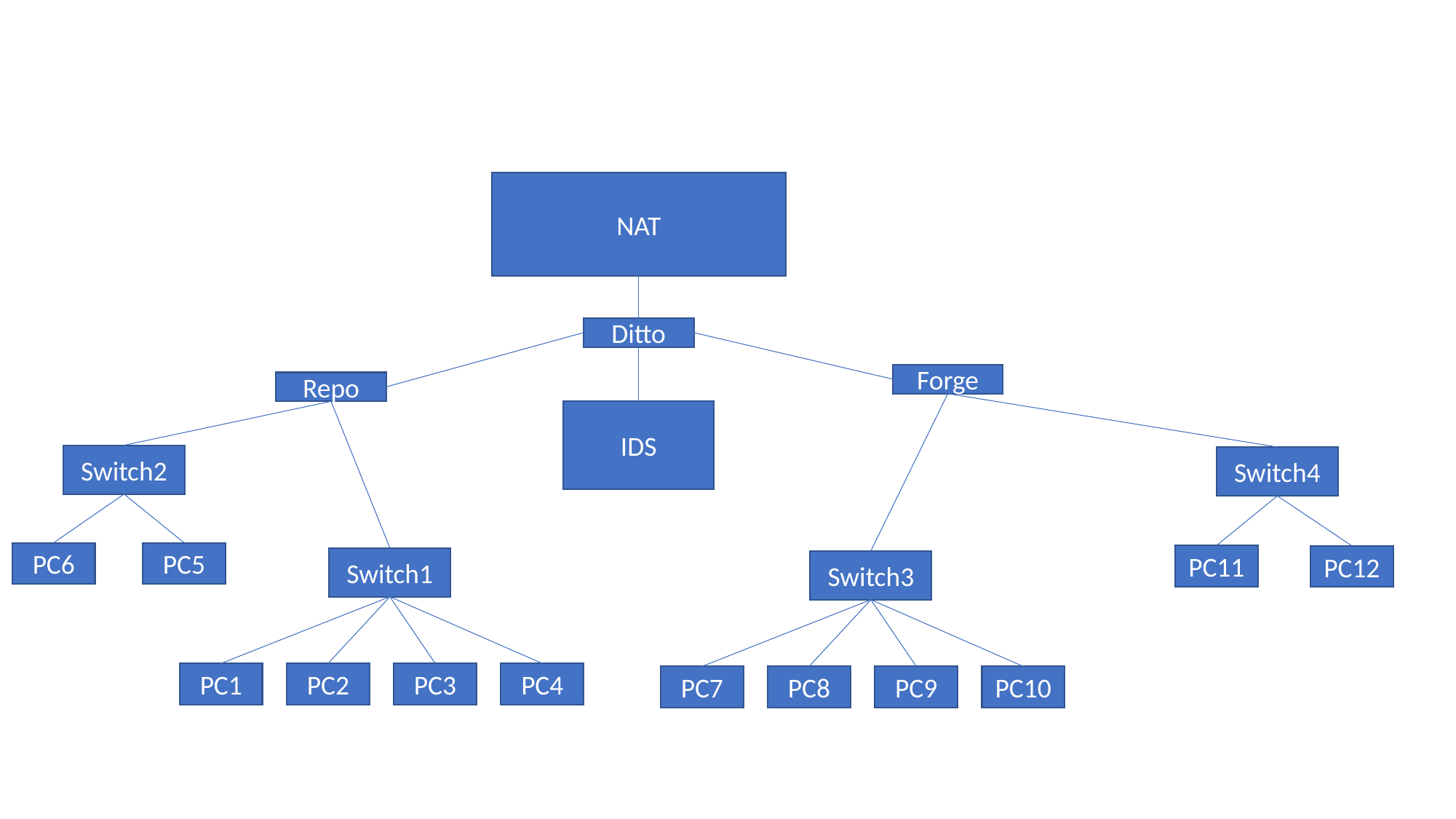

NAT
Ditto
Forge
Repo
IDS
Switch2
Switch4
PC6
PC5
PC11
PC12
Switch1
Switch3
PC1
PC2
PC3
PC4
PC7
PC8
PC9
PC10